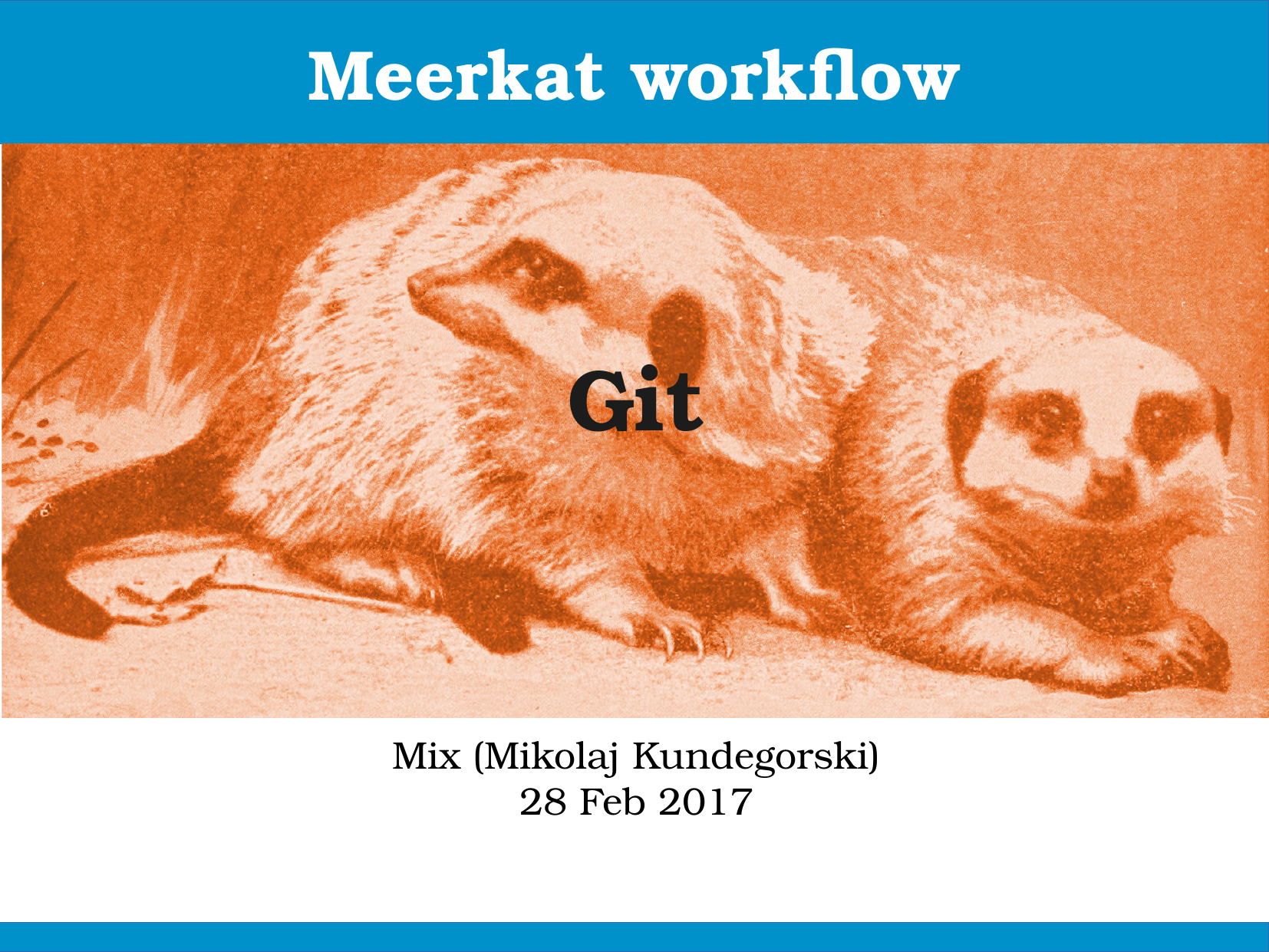

Meerkat workflow

Git

Mix (Mikolaj Kundegorski)
28 Feb 2017